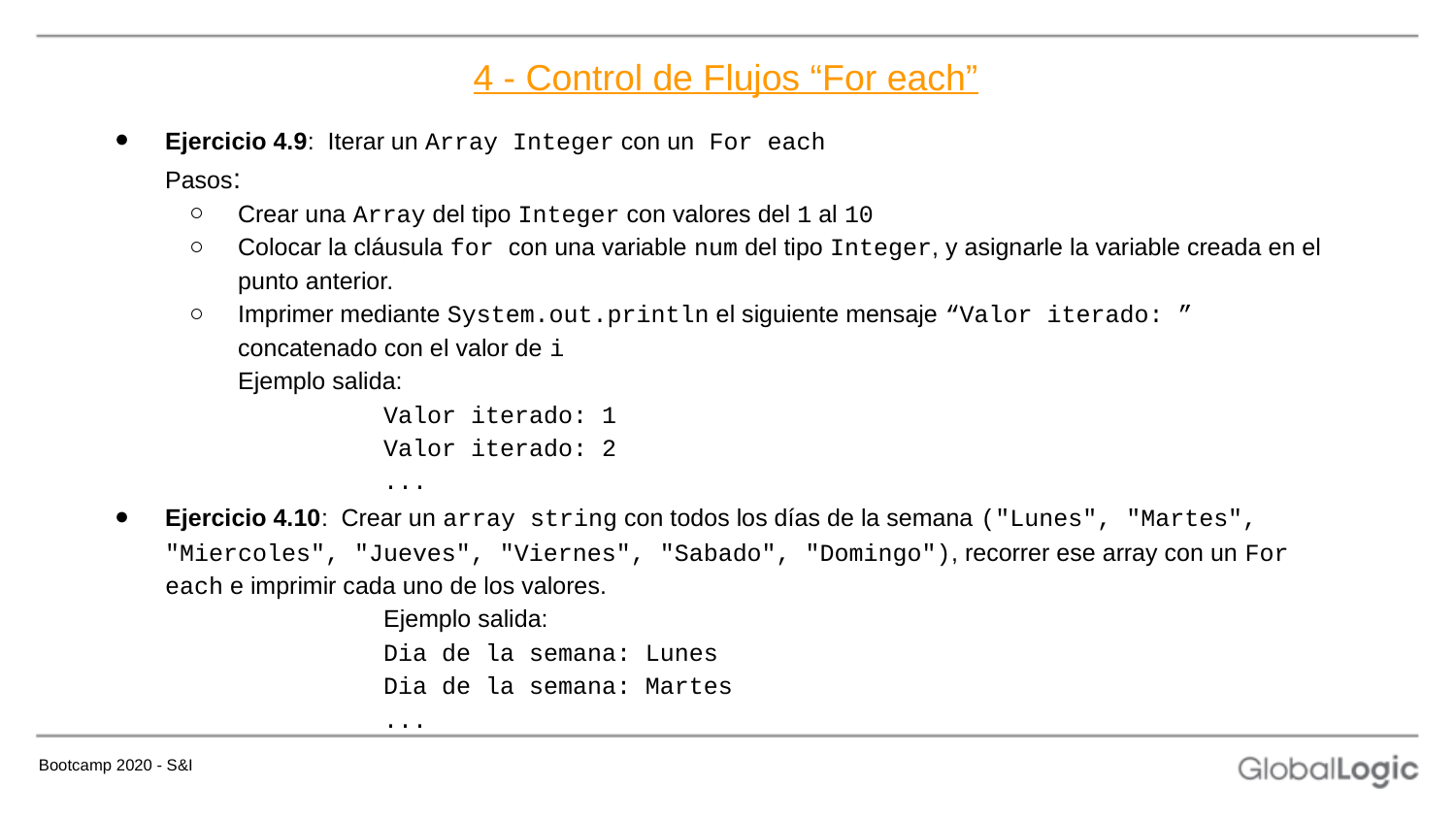

# 4 - Control de Flujos “For each”

Ejercicio 4.9:  Iterar un Array Integer con un For each
Pasos:
Crear una Array del tipo Integer con valores del 1 al 10
Colocar la cláusula for con una variable num del tipo Integer, y asignarle la variable creada en el punto anterior.
Imprimer mediante System.out.println el siguiente mensaje “Valor iterado: ” concatenado con el valor de i
Ejemplo salida:
Valor iterado: 1
Valor iterado: 2
...
Ejercicio 4.10:  Crear un array string con todos los días de la semana ("Lunes", "Martes", "Miercoles", "Jueves", "Viernes", "Sabado", "Domingo"), recorrer ese array con un For each e imprimir cada uno de los valores.
		Ejemplo salida:
Dia de la semana: Lunes
Dia de la semana: Martes
...

Bootcamp 2020 - S&I